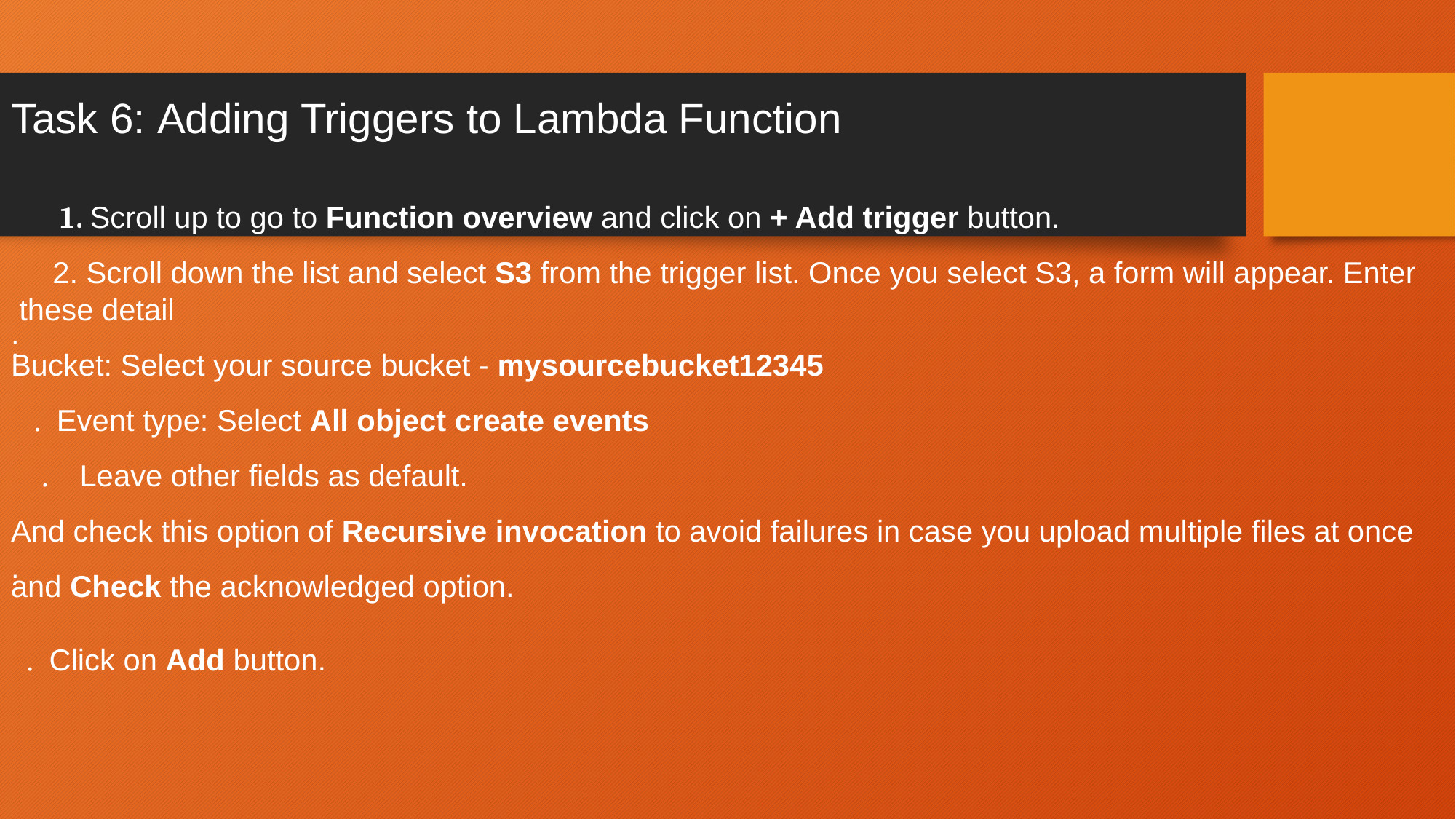

# Task 6: Adding Triggers to Lambda Function 1. Scroll up to go to Function overview and click on + Add trigger button.      2. Scroll down the list and select S3 from the trigger list. Once you select S3, a form will appear. Enter these detail : Bucket: Select your source bucket - mysourcebucket12345 .  Event type: Select All object create events .    Leave other fields as default. And check this option of Recursive invocation to avoid failures in case you upload multiple files at once . and Check the acknowledged option. .  Click on Add button.